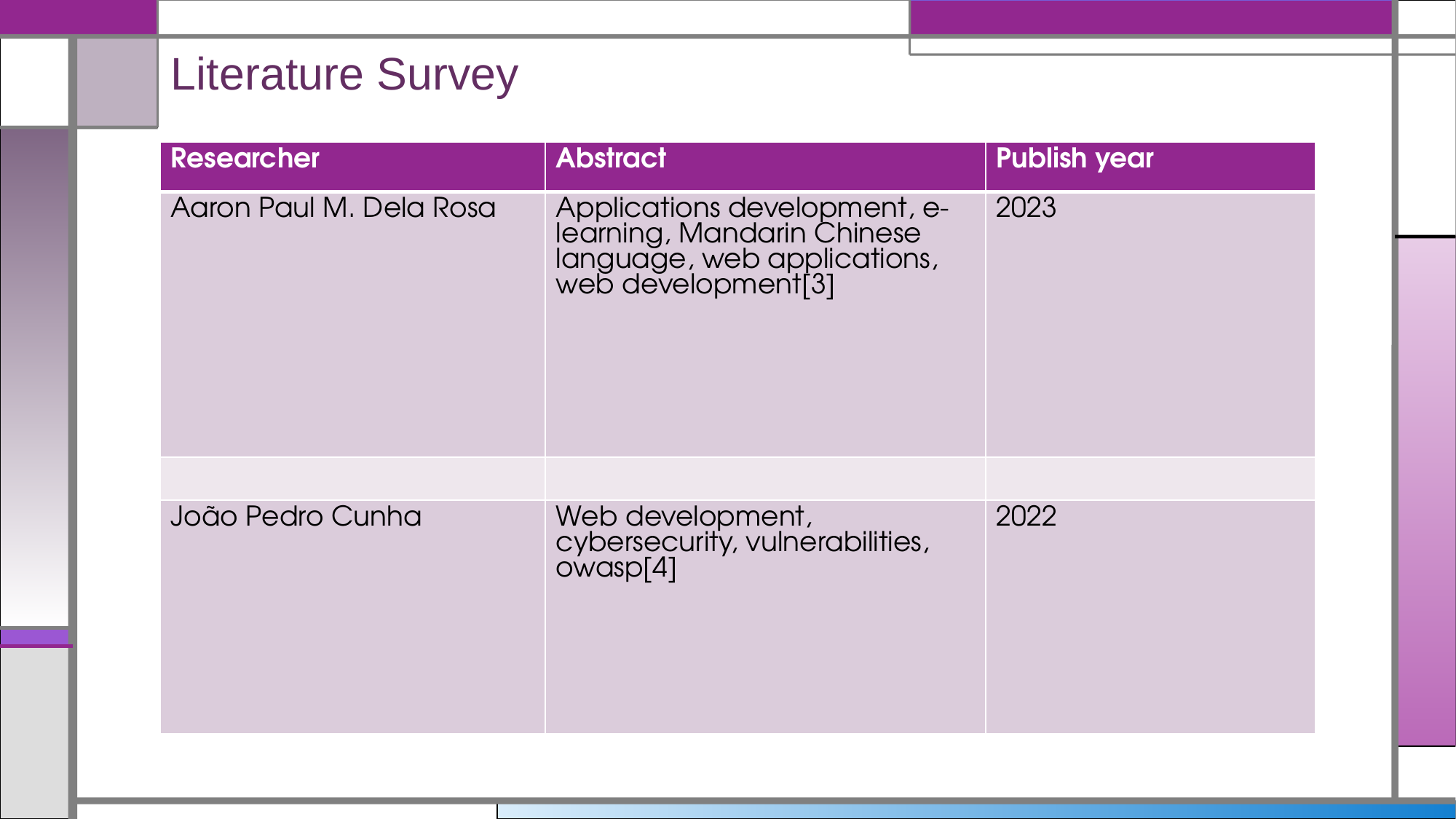

# Literature Survey
| Researcher | Abstract | Publish year |
| --- | --- | --- |
| Aaron Paul M. Dela Rosa | Applications development, e-learning, Mandarin Chinese language, web applications, web development[3] | 2023 |
|  |  |  |
| João Pedro Cunha | Web development, cybersecurity, vulnerabilities, owasp[4] | 2022 |